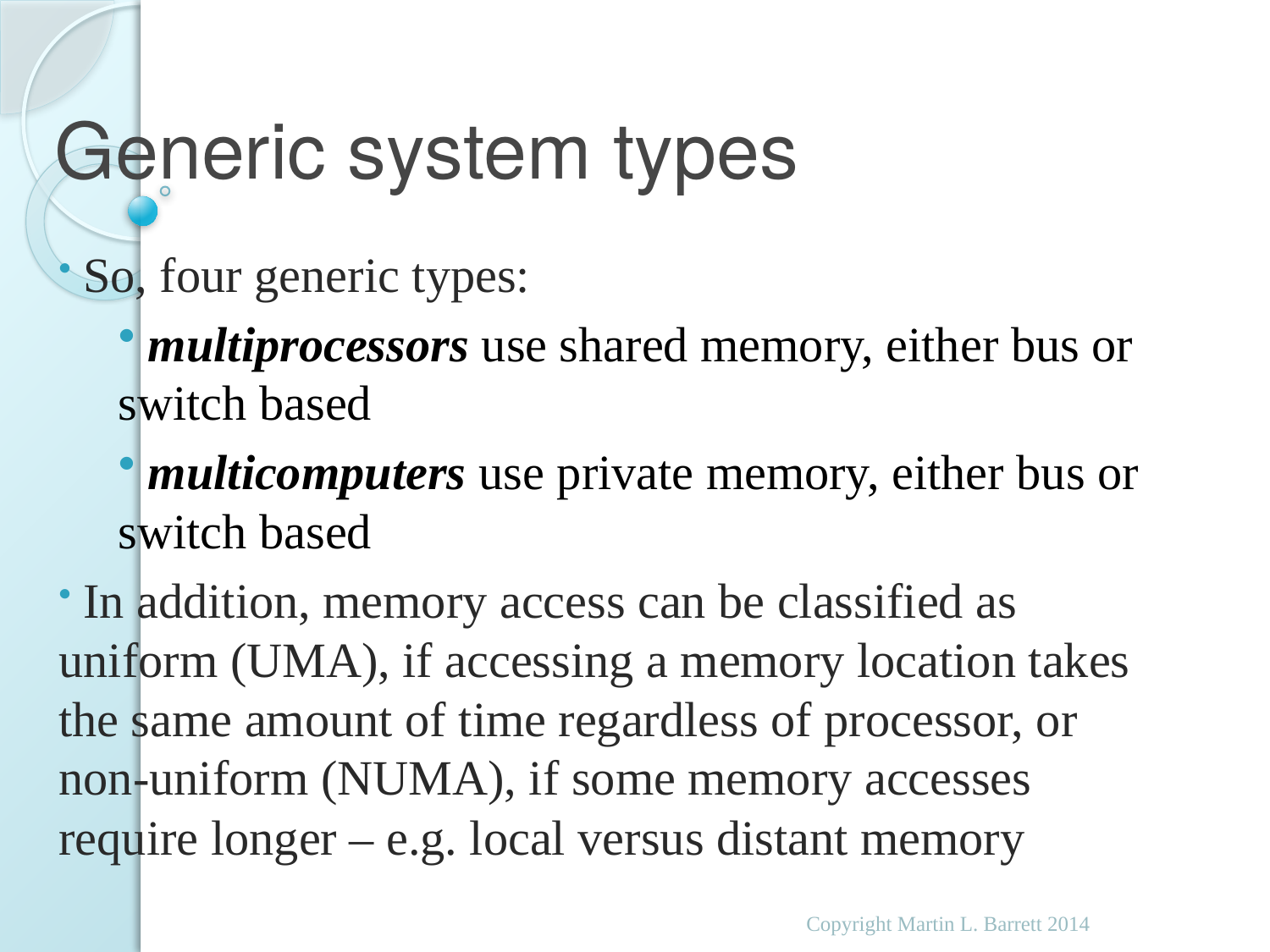

# Generic system types
 So, four generic types:
 multiprocessors use shared memory, either bus or switch based
 multicomputers use private memory, either bus or switch based
 In addition, memory access can be classified as uniform (UMA), if accessing a memory location takes the same amount of time regardless of processor, or non-uniform (NUMA), if some memory accesses require longer – e.g. local versus distant memory
Copyright Martin L. Barrett 2014